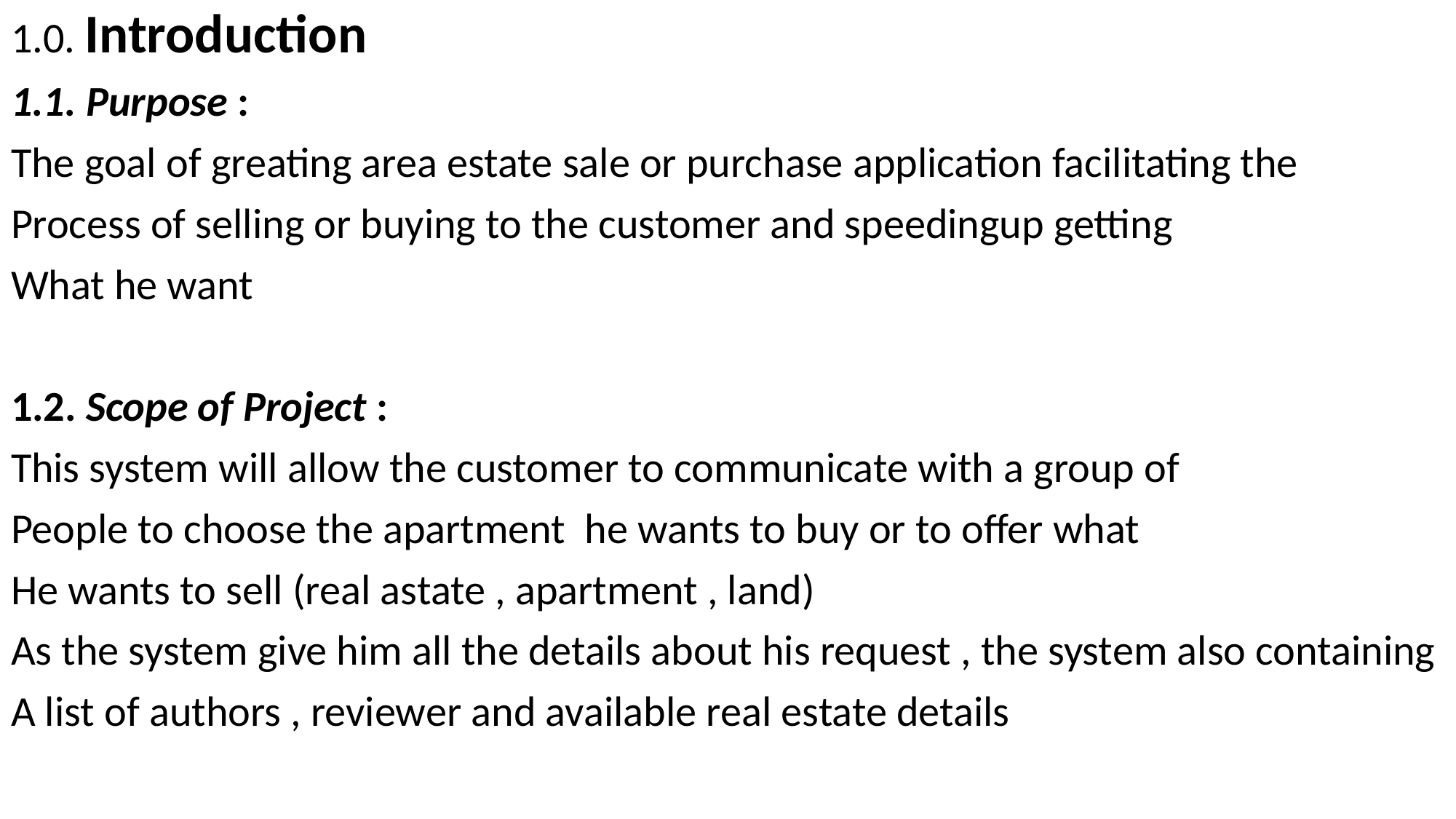

1.0. Introduction
1.1. Purpose :
The goal of greating area estate sale or purchase application facilitating the
Process of selling or buying to the customer and speedingup getting
What he want

1.2. Scope of Project :
This system will allow the customer to communicate with a group of
People to choose the apartment  he wants to buy or to offer what
He wants to sell (real astate , apartment , land)
As the system give him all the details about his request , the system also containing
A list of authors , reviewer and available real estate details